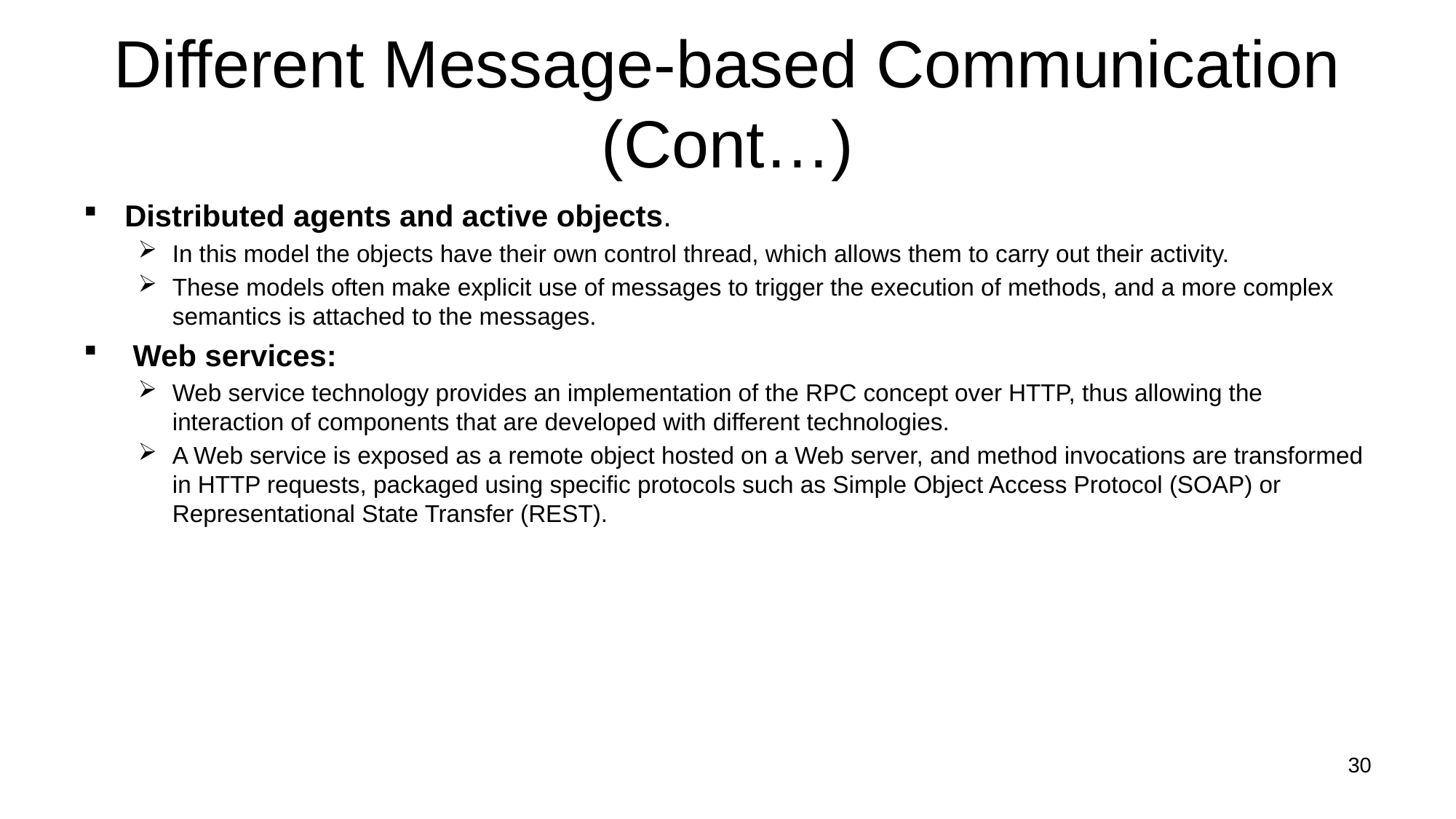

# Different Message-based Communication (Cont…)
Distributed agents and active objects.
In this model the objects have their own control thread, which allows them to carry out their activity.
These models often make explicit use of messages to trigger the execution of methods, and a more complex semantics is attached to the messages.
 Web services:
Web service technology provides an implementation of the RPC concept over HTTP, thus allowing the interaction of components that are developed with different technologies.
A Web service is exposed as a remote object hosted on a Web server, and method invocations are transformed in HTTP requests, packaged using specific protocols such as Simple Object Access Protocol (SOAP) or Representational State Transfer (REST).
30